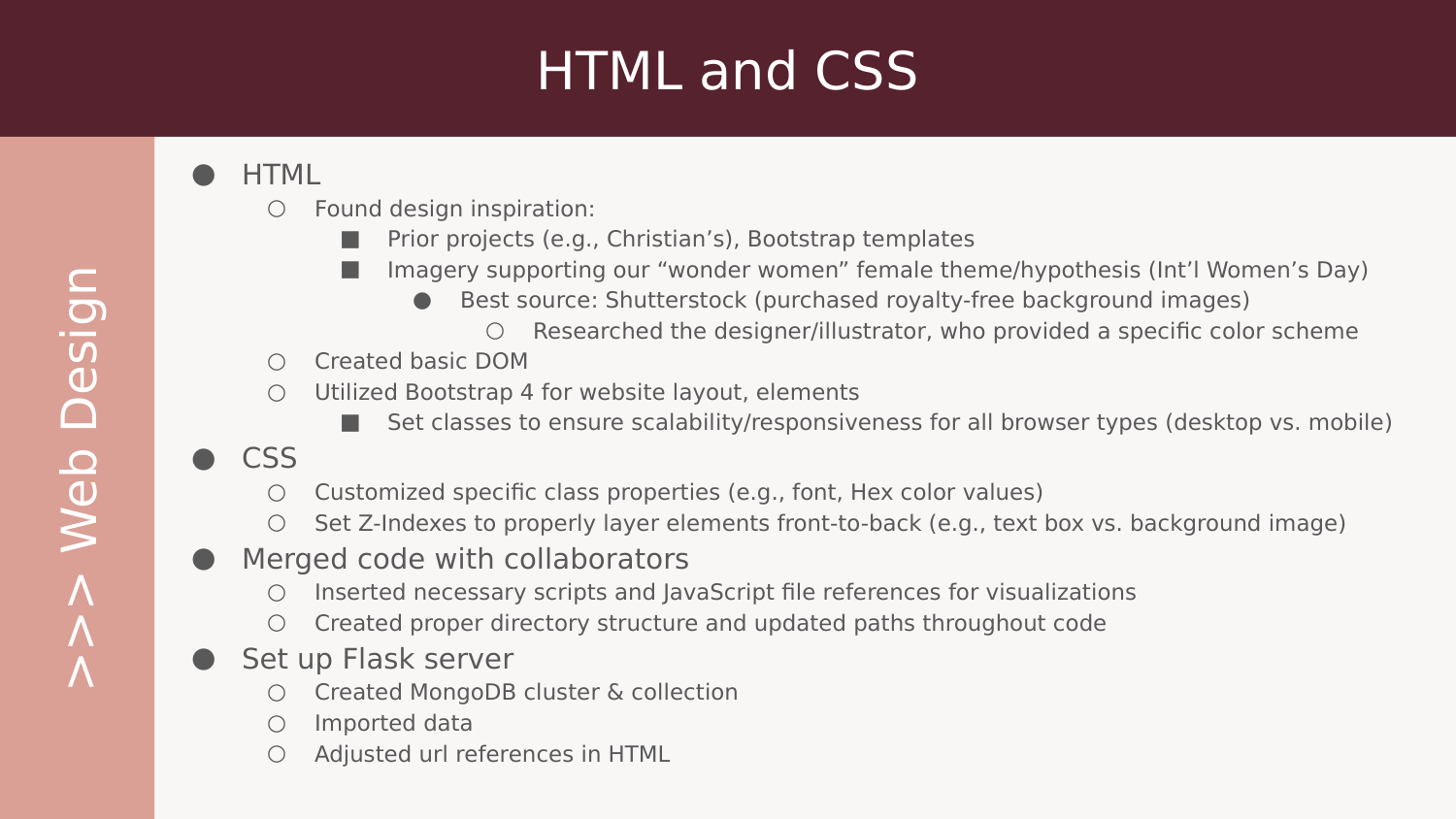

# HTML and CSS
HTML
Found design inspiration:
Prior projects (e.g., Christian’s), Bootstrap templates
Imagery supporting our “wonder women” female theme/hypothesis (Int’l Women’s Day)
Best source: Shutterstock (purchased royalty-free background images)
Researched the designer/illustrator, who provided a specific color scheme
Created basic DOM
Utilized Bootstrap 4 for website layout, elements
Set classes to ensure scalability/responsiveness for all browser types (desktop vs. mobile)
CSS
Customized specific class properties (e.g., font, Hex color values)
Set Z-Indexes to properly layer elements front-to-back (e.g., text box vs. background image)
Merged code with collaborators
Inserted necessary scripts and JavaScript file references for visualizations
Created proper directory structure and updated paths throughout code
Set up Flask server
Created MongoDB cluster & collection
Imported data
Adjusted url references in HTML
>>> Web Design